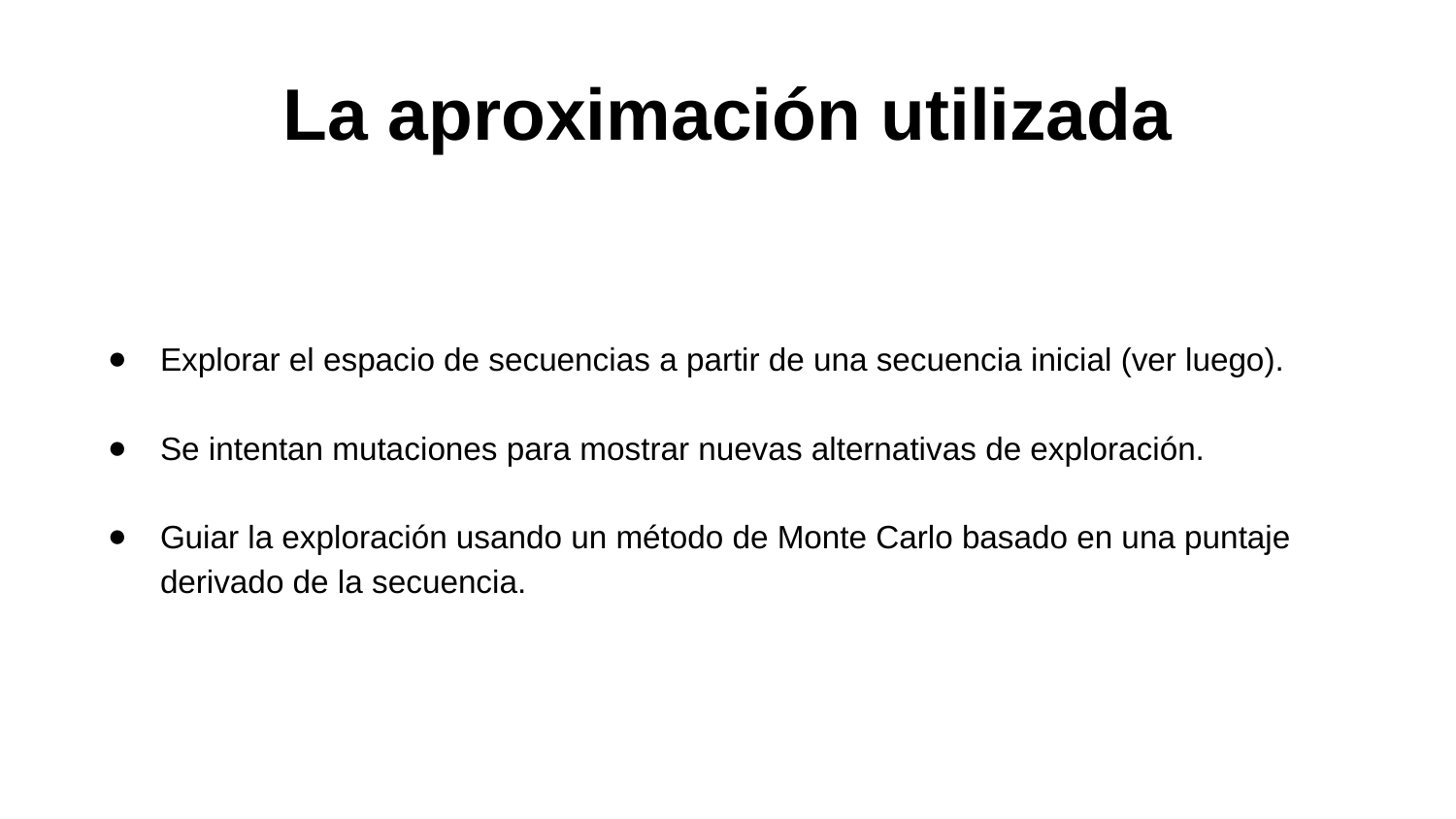

# La aproximación utilizada

Explorar el espacio de secuencias a partir de una secuencia inicial (ver luego).

Se intentan mutaciones para mostrar nuevas alternativas de exploración.

Guiar la exploración usando un método de Monte Carlo basado en una puntaje derivado de la secuencia.